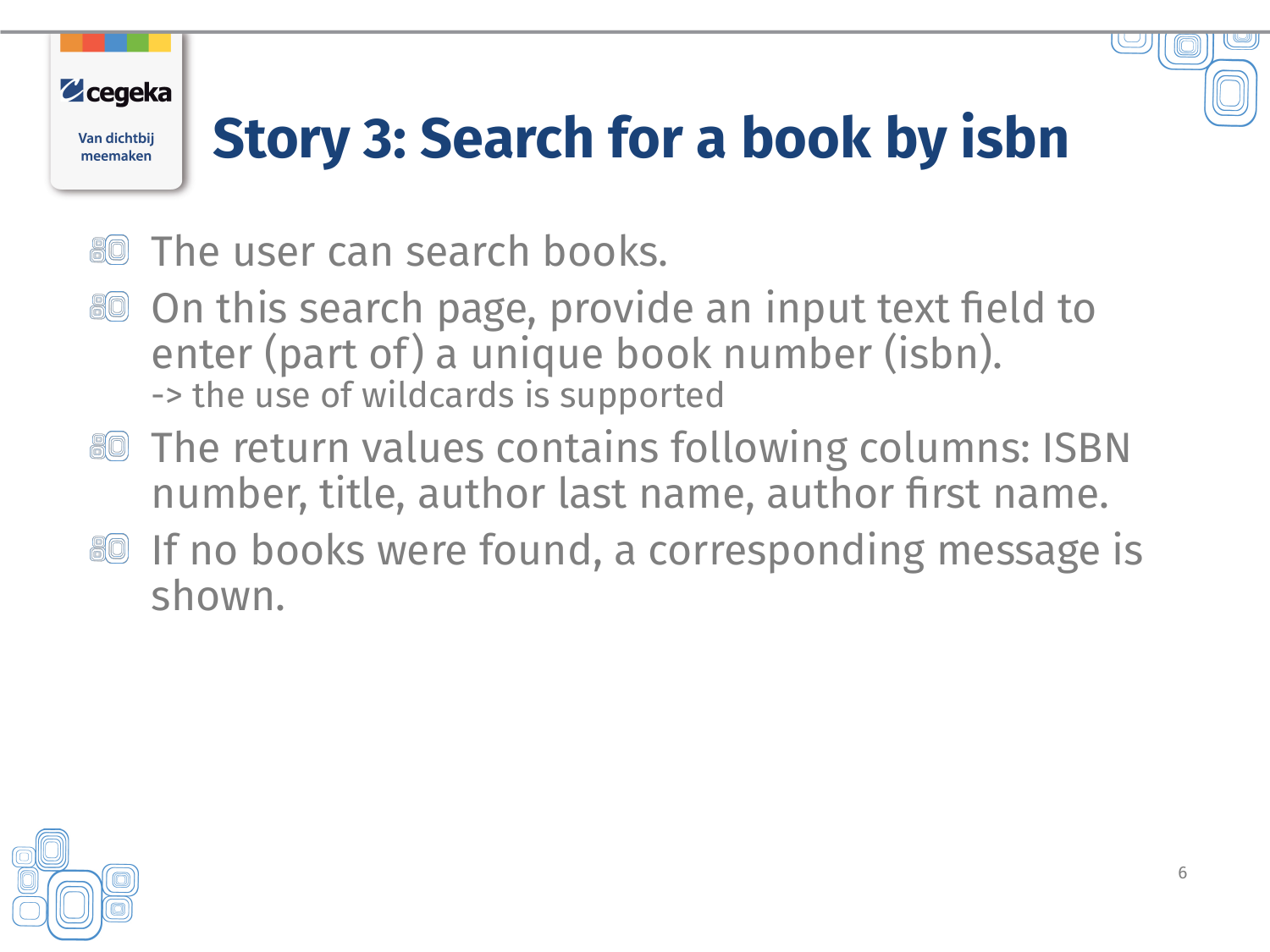

# Story 3: Search for a book by isbn
The user can search books.
On this search page, provide an input text field to enter (part of) a unique book number (isbn).
-> the use of wildcards is supported
The return values contains following columns: ISBN number, title, author last name, author first name.
If no books were found, a corresponding message is shown.
6